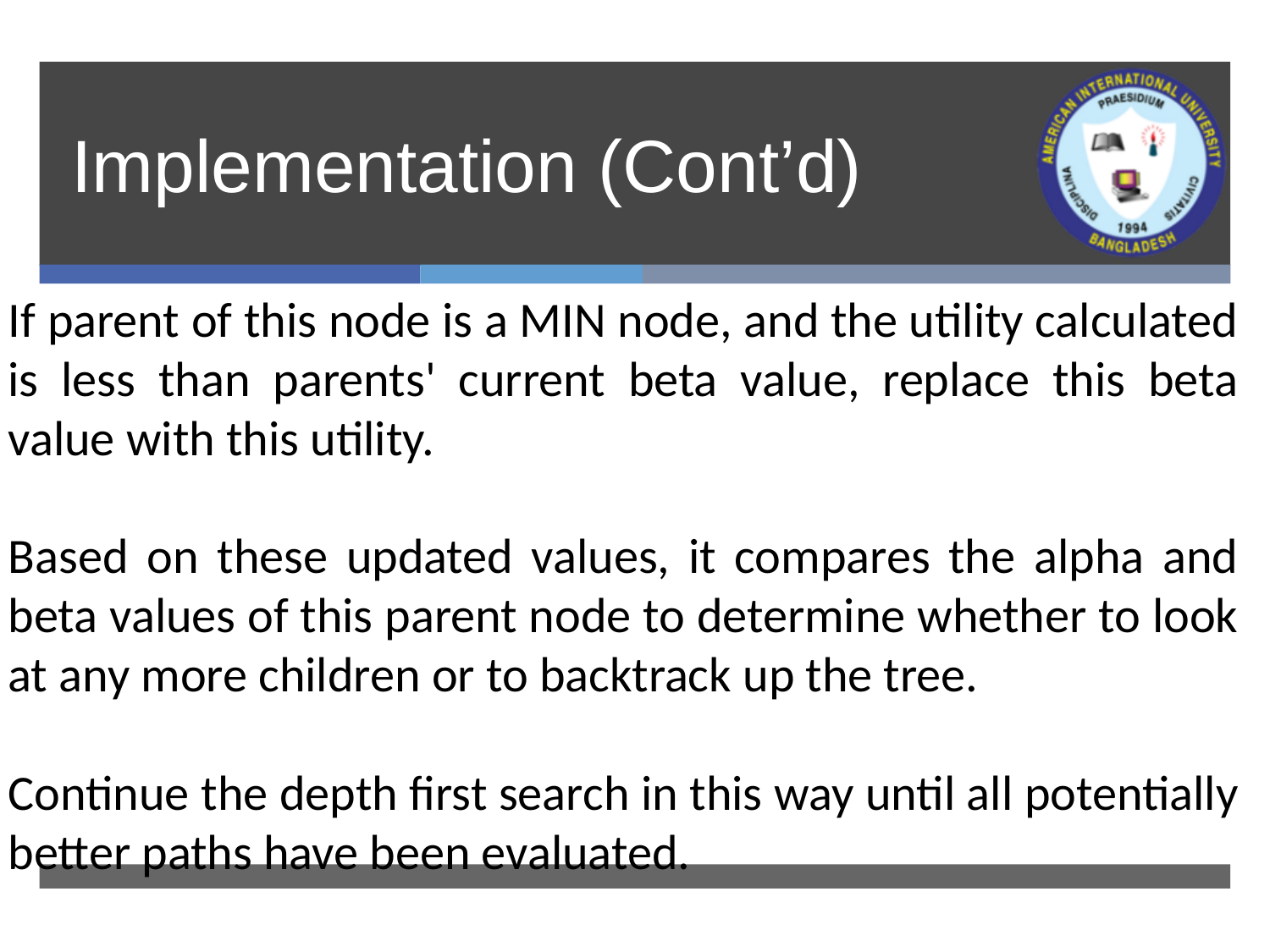

# Implementation (Cont’d)
If parent of this node is a MIN node, and the utility calculated is less than parents' current beta value, replace this beta value with this utility.

Based on these updated values, it compares the alpha and beta values of this parent node to determine whether to look at any more children or to backtrack up the tree.

Continue the depth first search in this way until all potentially better paths have been evaluated.